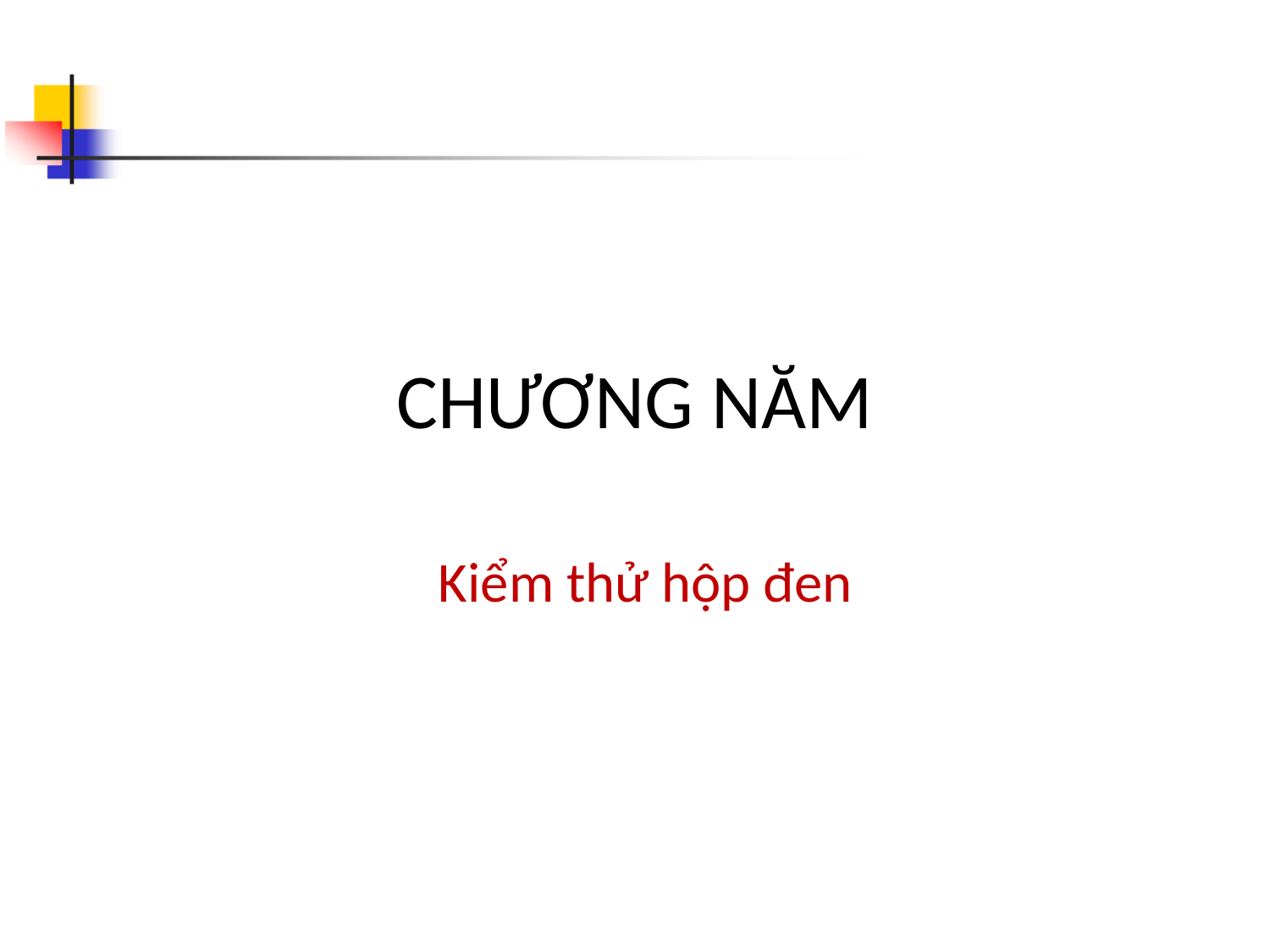

# CHƯƠNG NĂM
Kiểm thử hộp đen